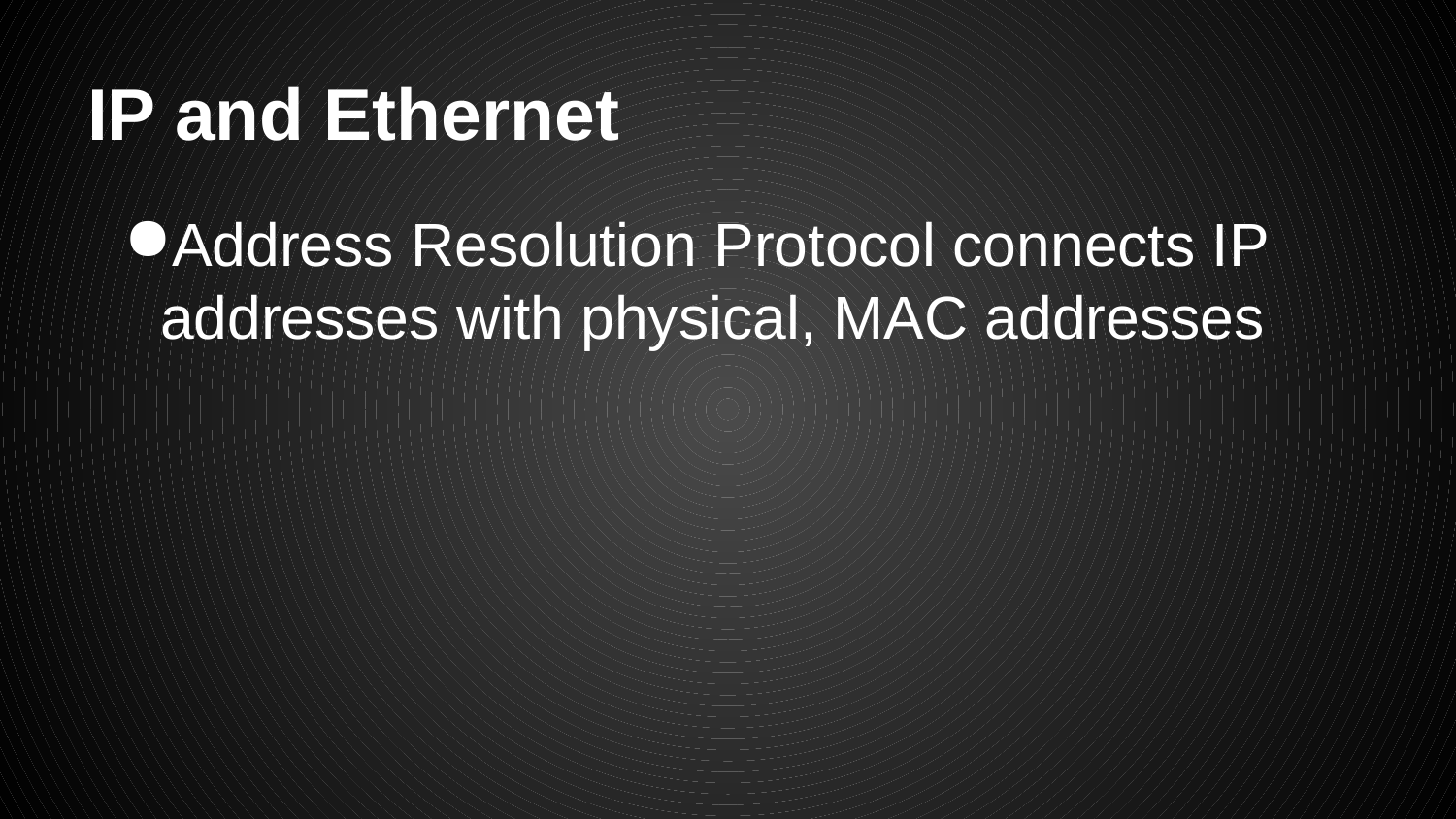

# IP and Ethernet
Address Resolution Protocol connects IP addresses with physical, MAC addresses